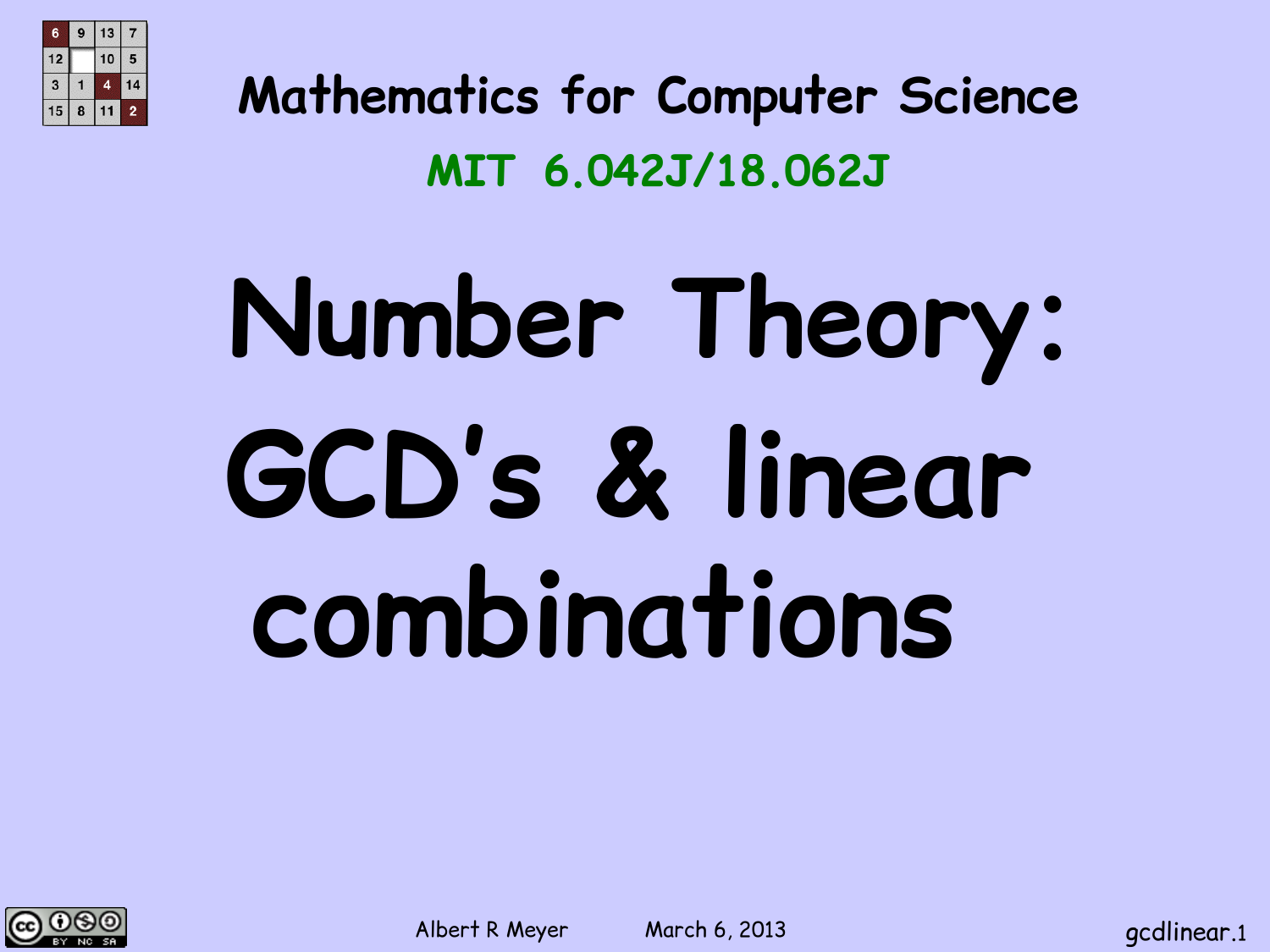

Mathematics for Computer Science
MIT 6.042J/18.062J
 Number Theory:
GCD’s & linear combinations
gcdlinear.1